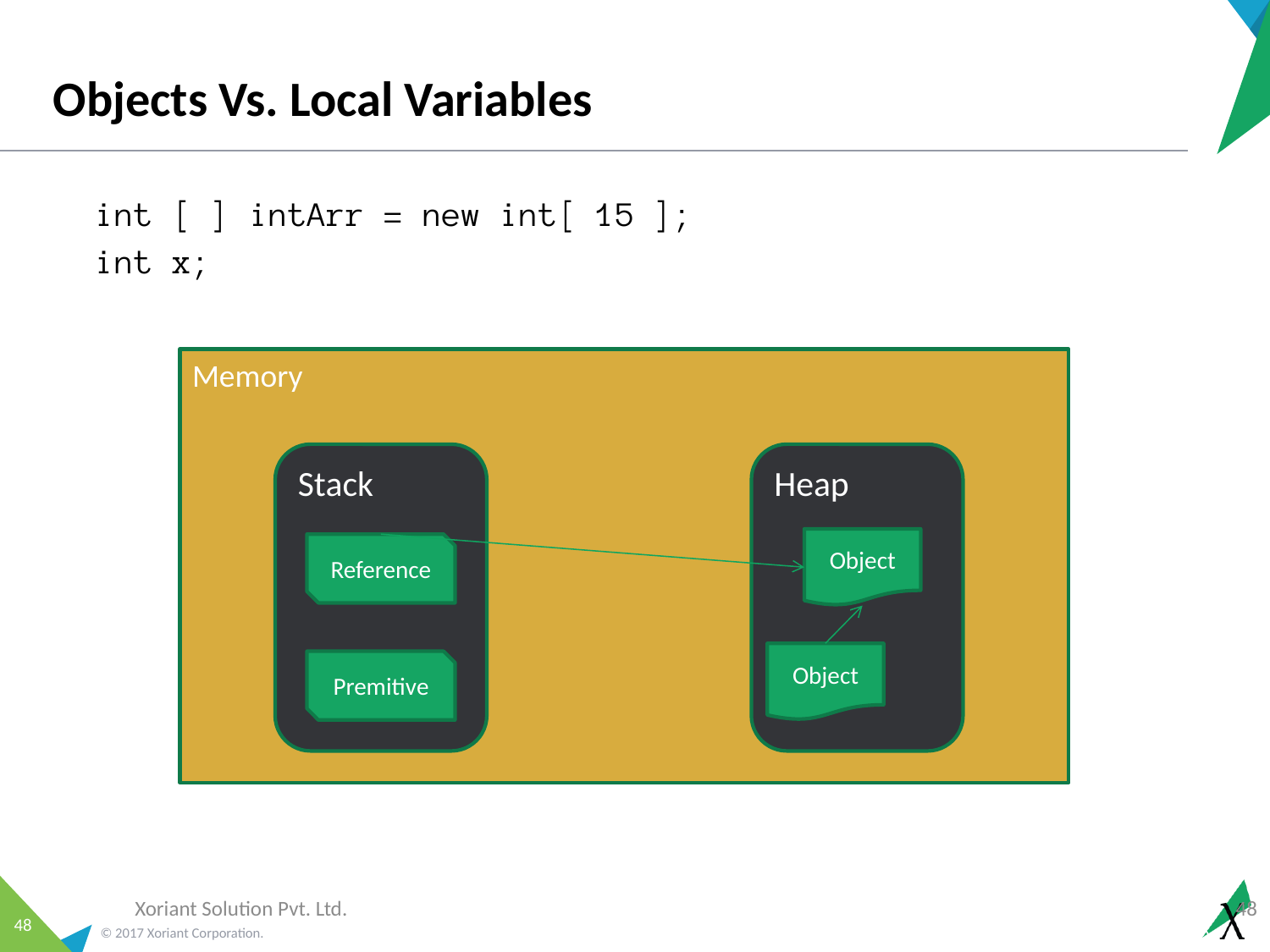

# Objects Vs. Local Variables
int [ ] intArr = new int[ 15 ];
int x;
Memory
Stack
Heap
Object
Reference
Object
Premitive
Xoriant Solution Pvt. Ltd.
48